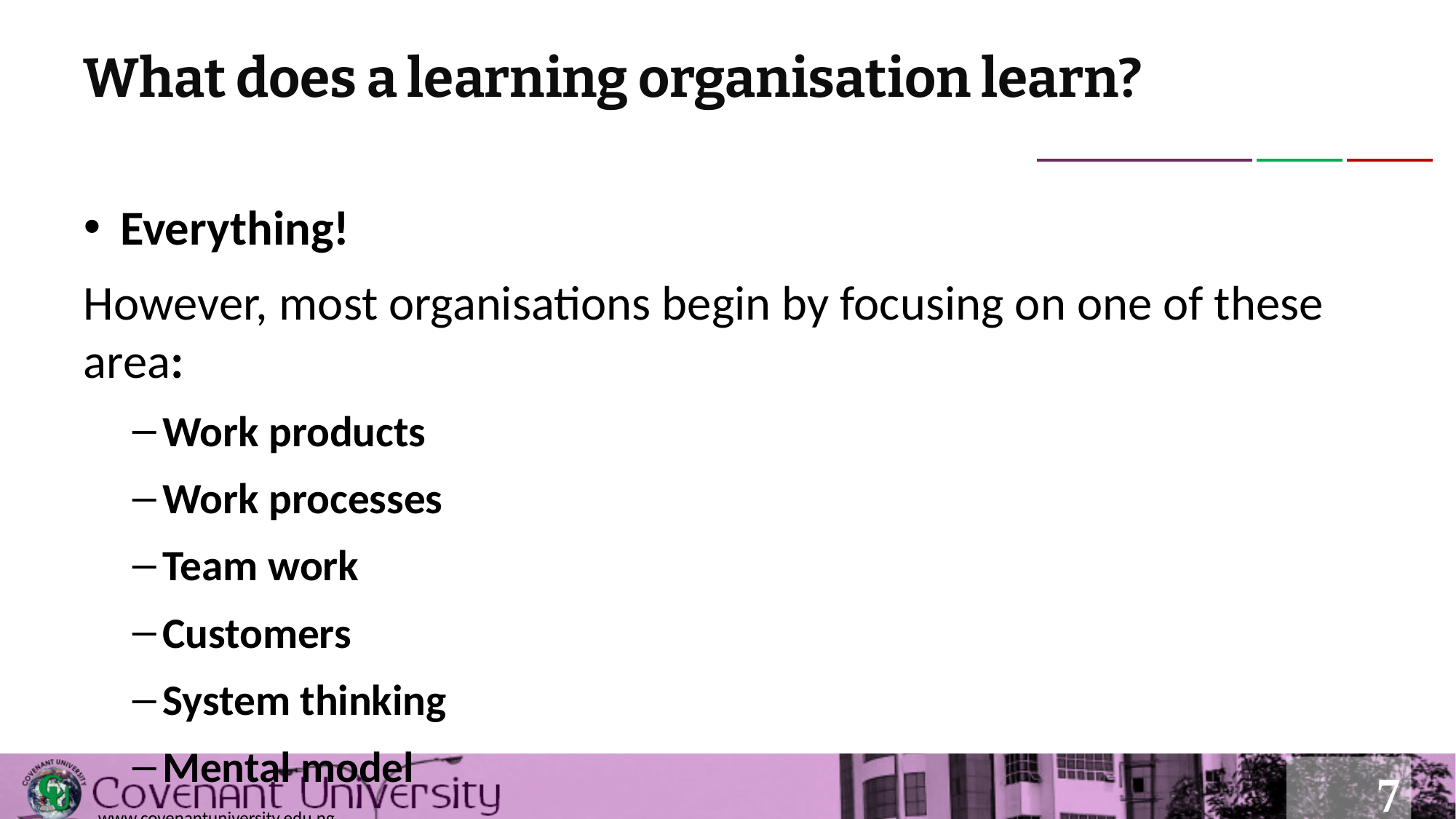

# What does a learning organisation learn?
Everything!
However, most organisations begin by focusing on one of these area:
Work products
Work processes
Team work
Customers
System thinking
Mental model